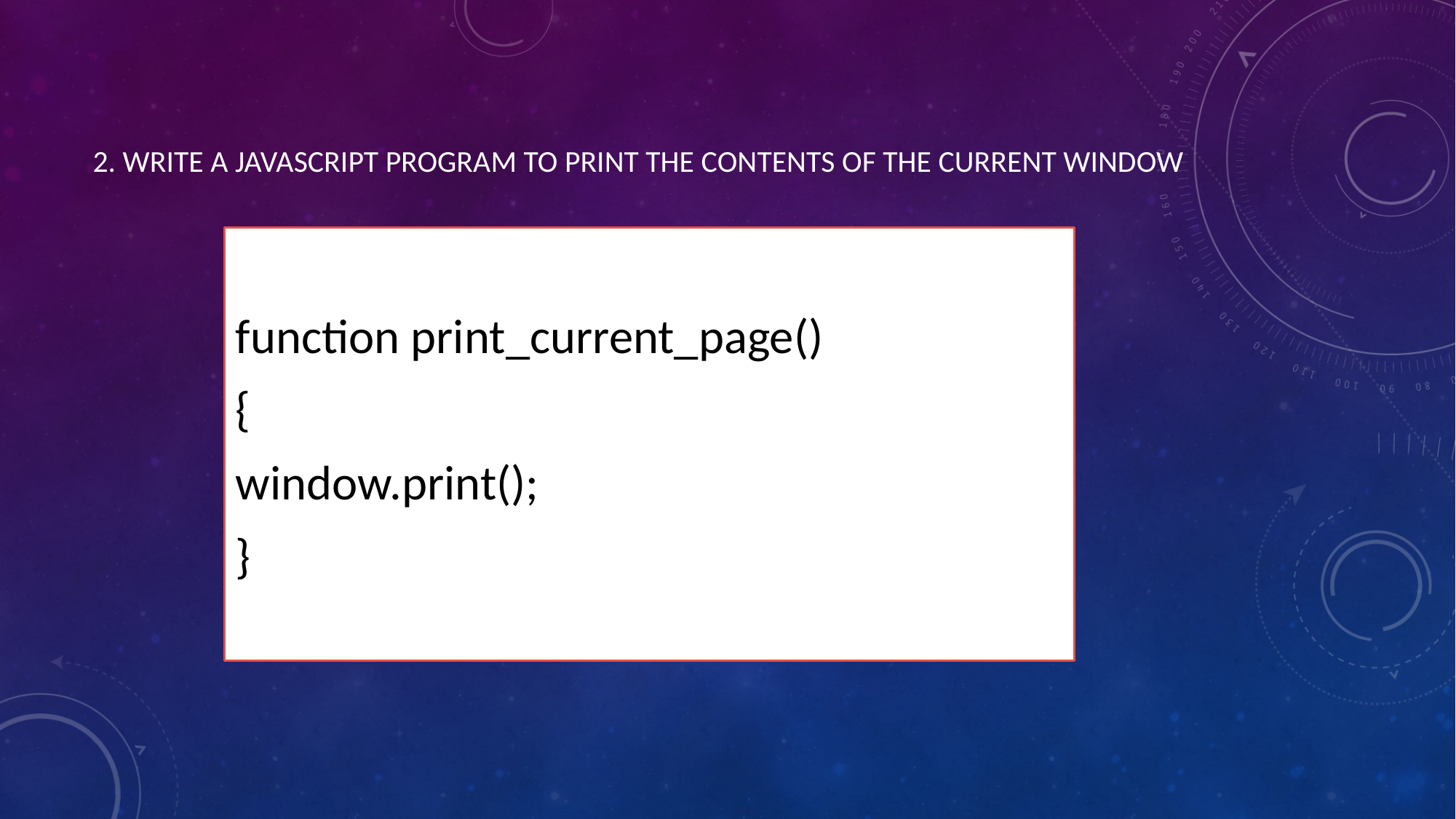

# 2. Write a JavaScript program to print the contents of the current window
function print_current_page()
{
window.print();
}